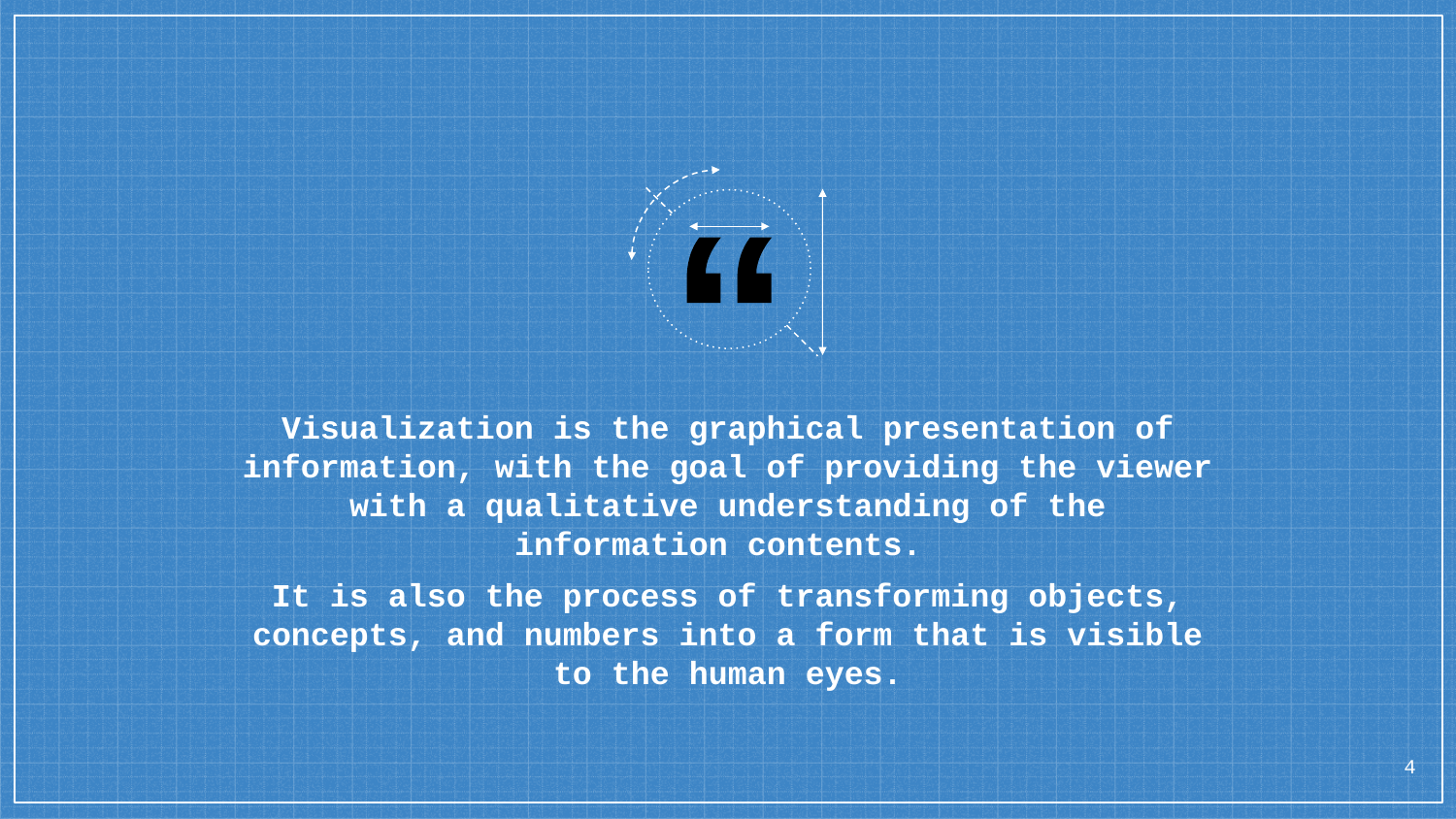

Visualization is the graphical presentation of information, with the goal of providing the viewer with a qualitative understanding of the information contents.
It is also the process of transforming objects, concepts, and numbers into a form that is visible to the human eyes.
4